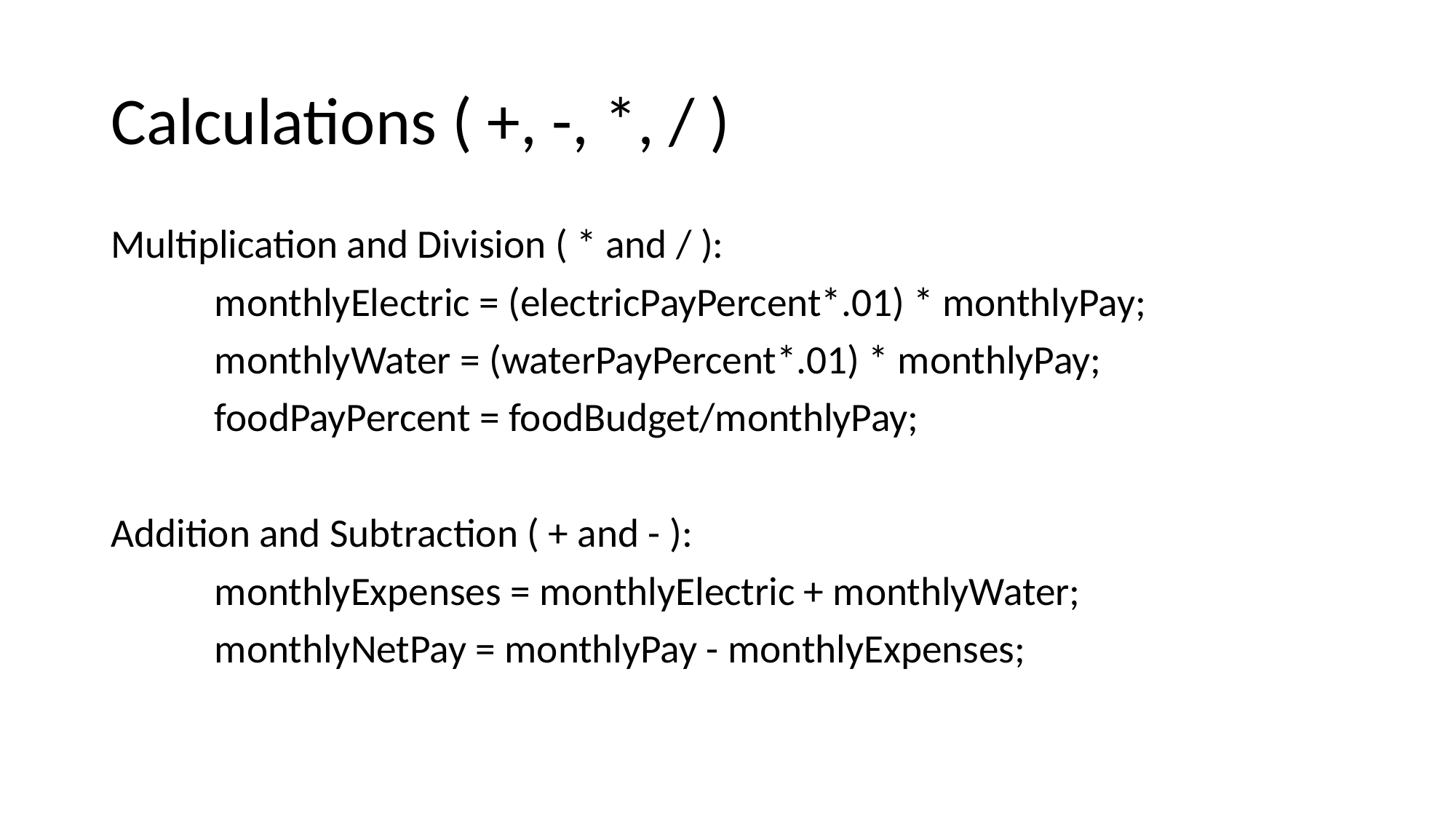

# Calculations ( +, -, *, / )
Multiplication and Division ( * and / ):
	monthlyElectric = (electricPayPercent*.01) * monthlyPay;
	monthlyWater = (waterPayPercent*.01) * monthlyPay;
	foodPayPercent = foodBudget/monthlyPay;

Addition and Subtraction ( + and - ):
	monthlyExpenses = monthlyElectric + monthlyWater;
	monthlyNetPay = monthlyPay - monthlyExpenses;